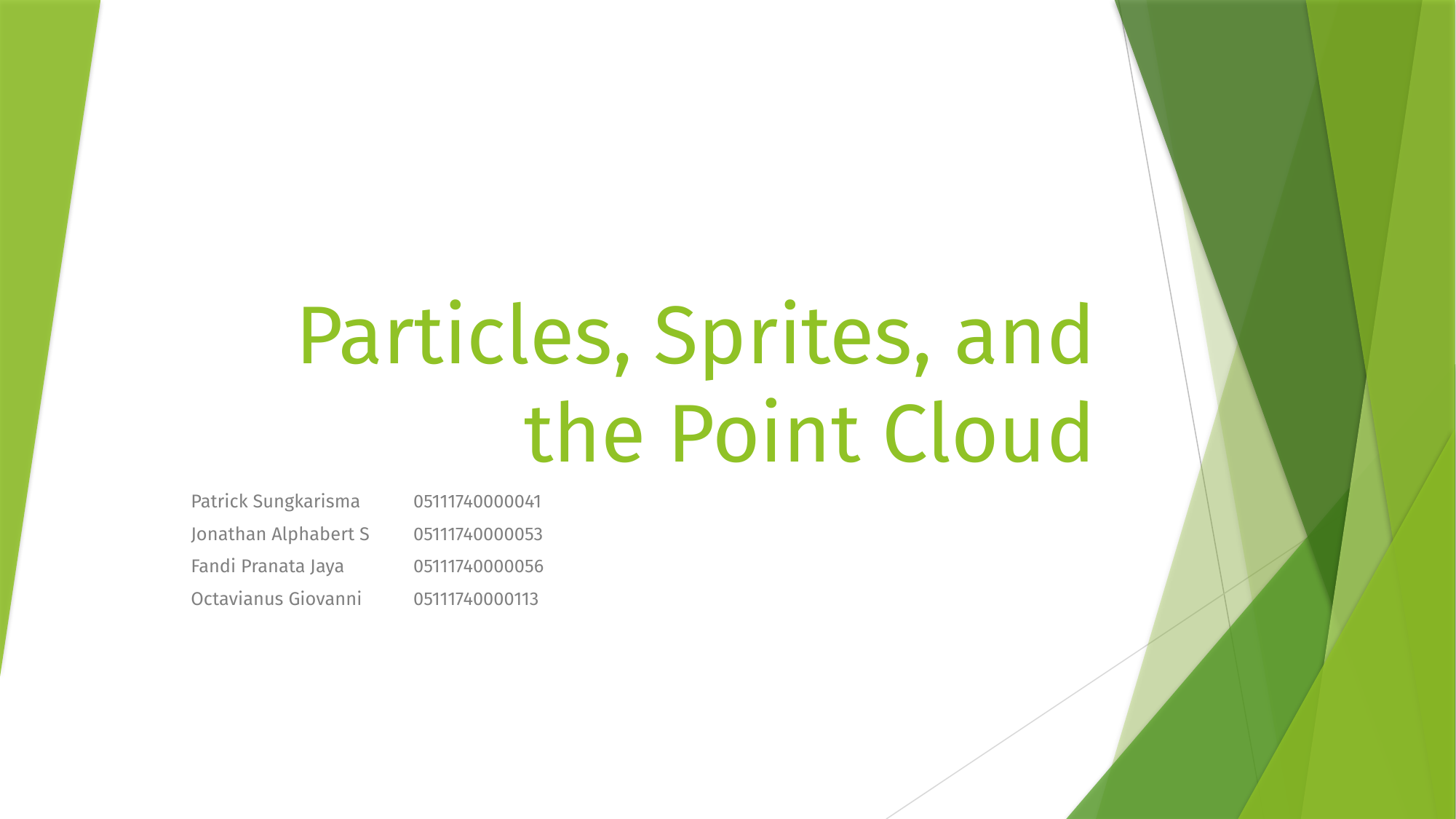

# Particles, Sprites, and the Point Cloud
Patrick Sungkarisma				05111740000041
Jonathan Alphabert S				05111740000053
Fandi Pranata Jaya				05111740000056
Octavianus Giovanni 				05111740000113